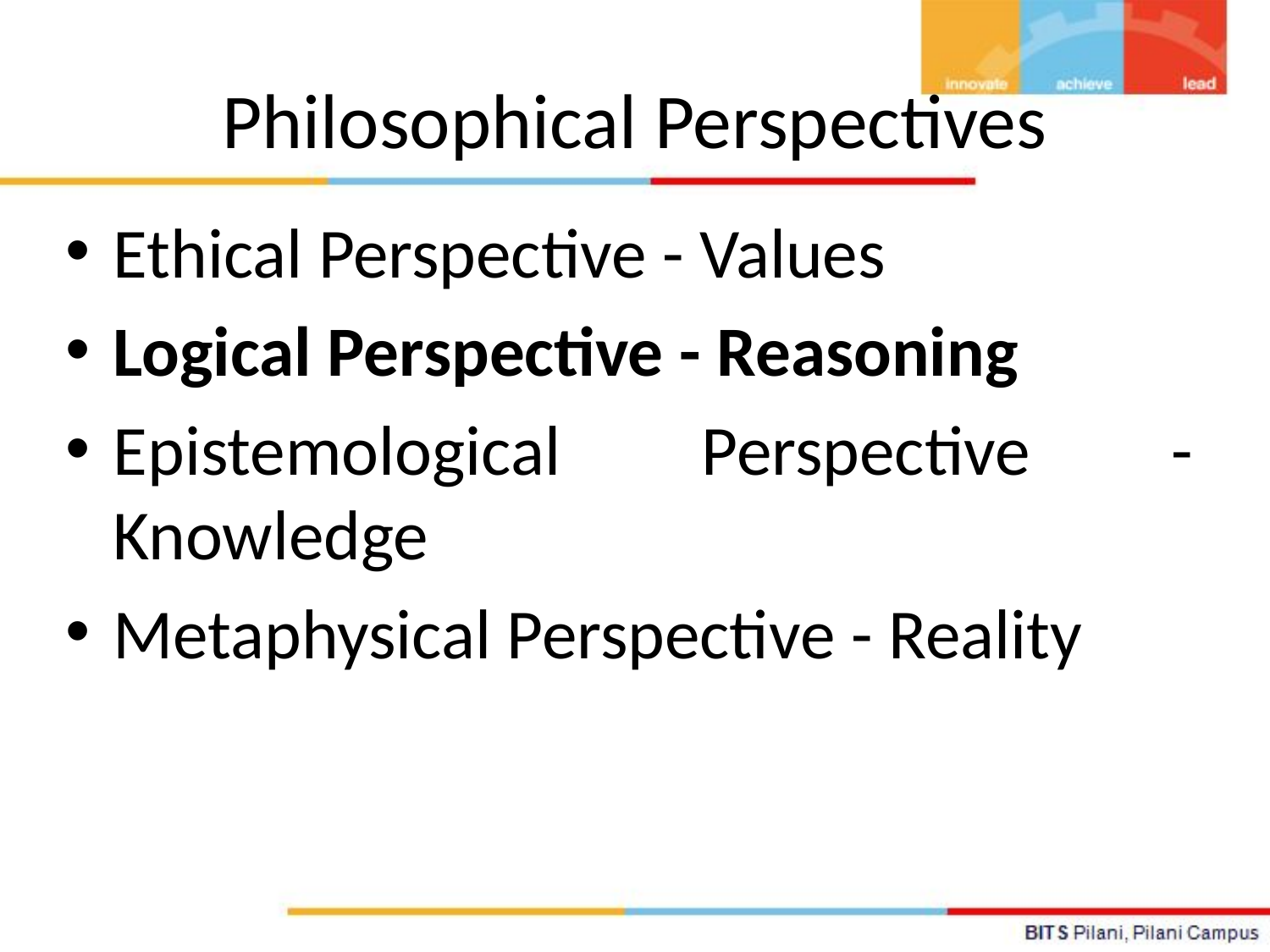

# Philosophical Perspectives
Ethical Perspective - Values
Logical Perspective - Reasoning
Epistemological Perspective - Knowledge
Metaphysical Perspective - Reality